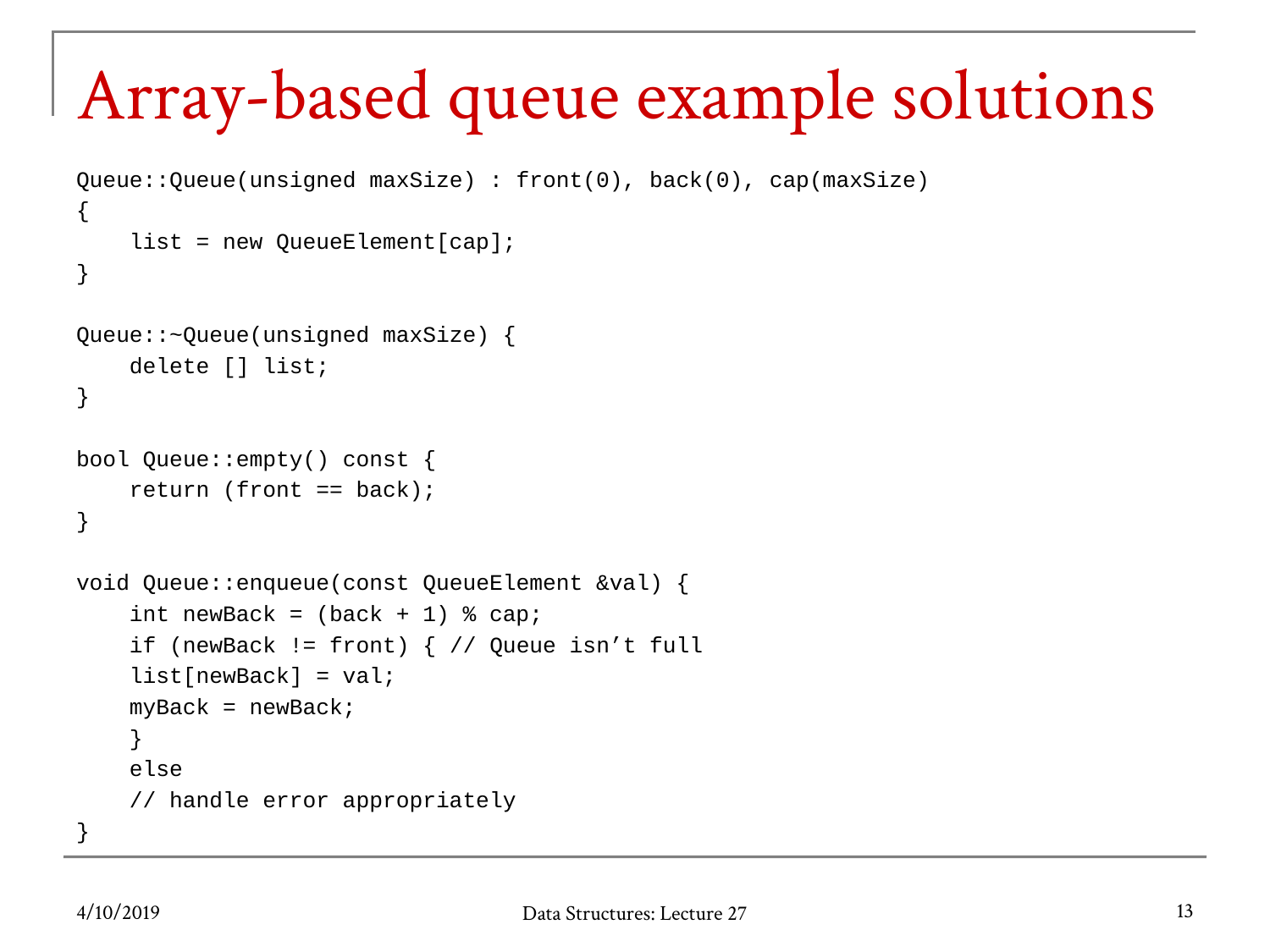

# Array-based queue example solutions
Queue::Queue(unsigned maxSize) : front(0), back(0), cap(maxSize)
{
	list = new QueueElement[cap];
}

Queue::~Queue(unsigned maxSize) {
	delete [] list;
}

bool Queue::empty() const {
	return (front == back);
}

void Queue::enqueue(const QueueElement &val) {
	int newBack = (back + 1) % cap;
	if (newBack != front) {	// Queue isn’t full
		list[newBack] = val;
		myBack = newBack;
	}
	else
		// handle error appropriately
}

4/10/2019
13
Data Structures: Lecture 27